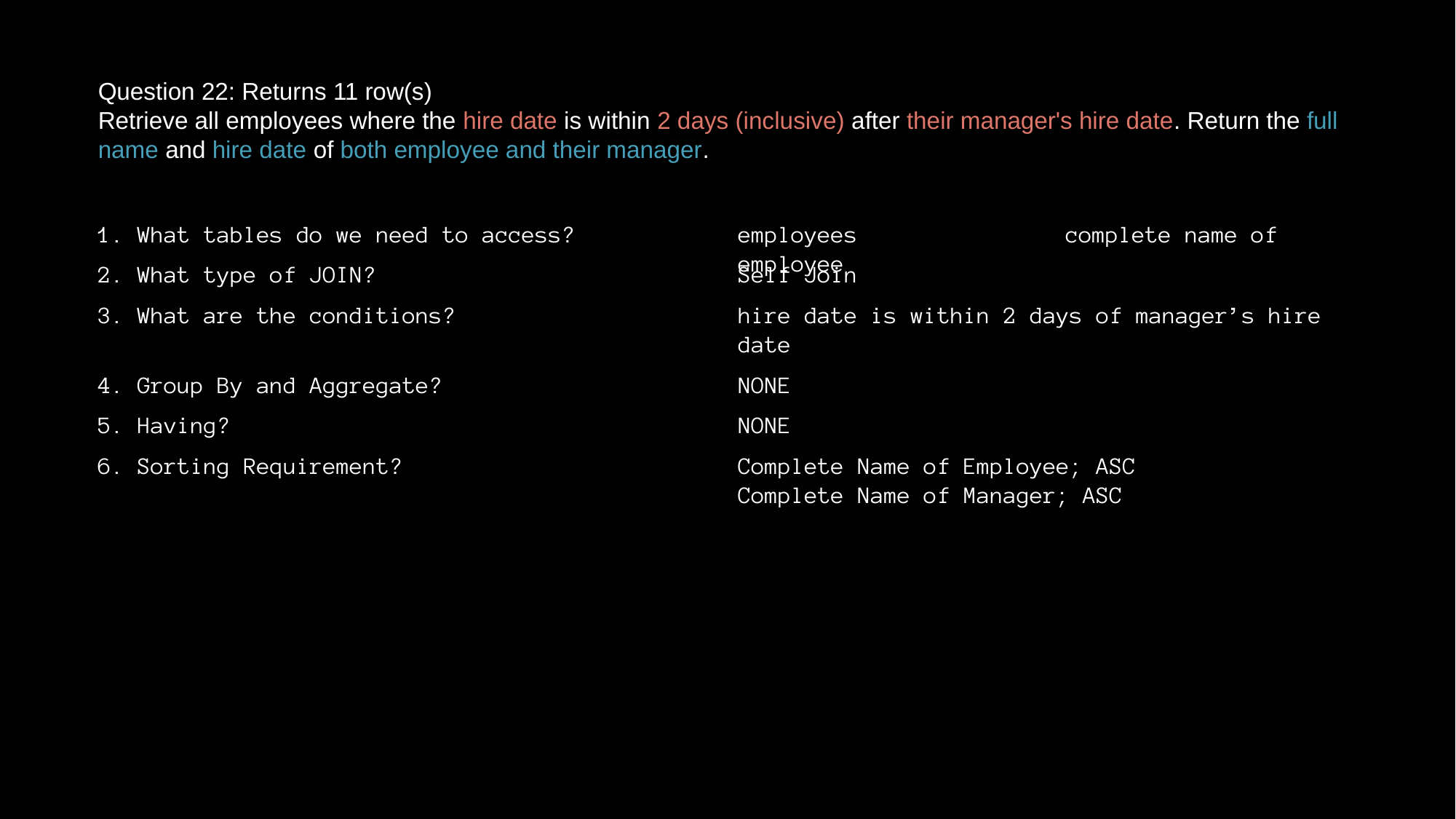

Question 22: Returns 11 row(s)
Retrieve all employees where the hire date is within 2 days (inclusive) after their manager's hire date. Return the full name and hire date of both employee and their manager.
1. What tables do we need to access?
employees		complete name of employee
2. What type of JOIN?
Self Join
3. What are the conditions?
hire date is within 2 days of manager’s hire date
4. Group By and Aggregate?
NONE
5. Having?
NONE
6. Sorting Requirement?
Complete Name of Employee; ASC
Complete Name of Manager; ASC